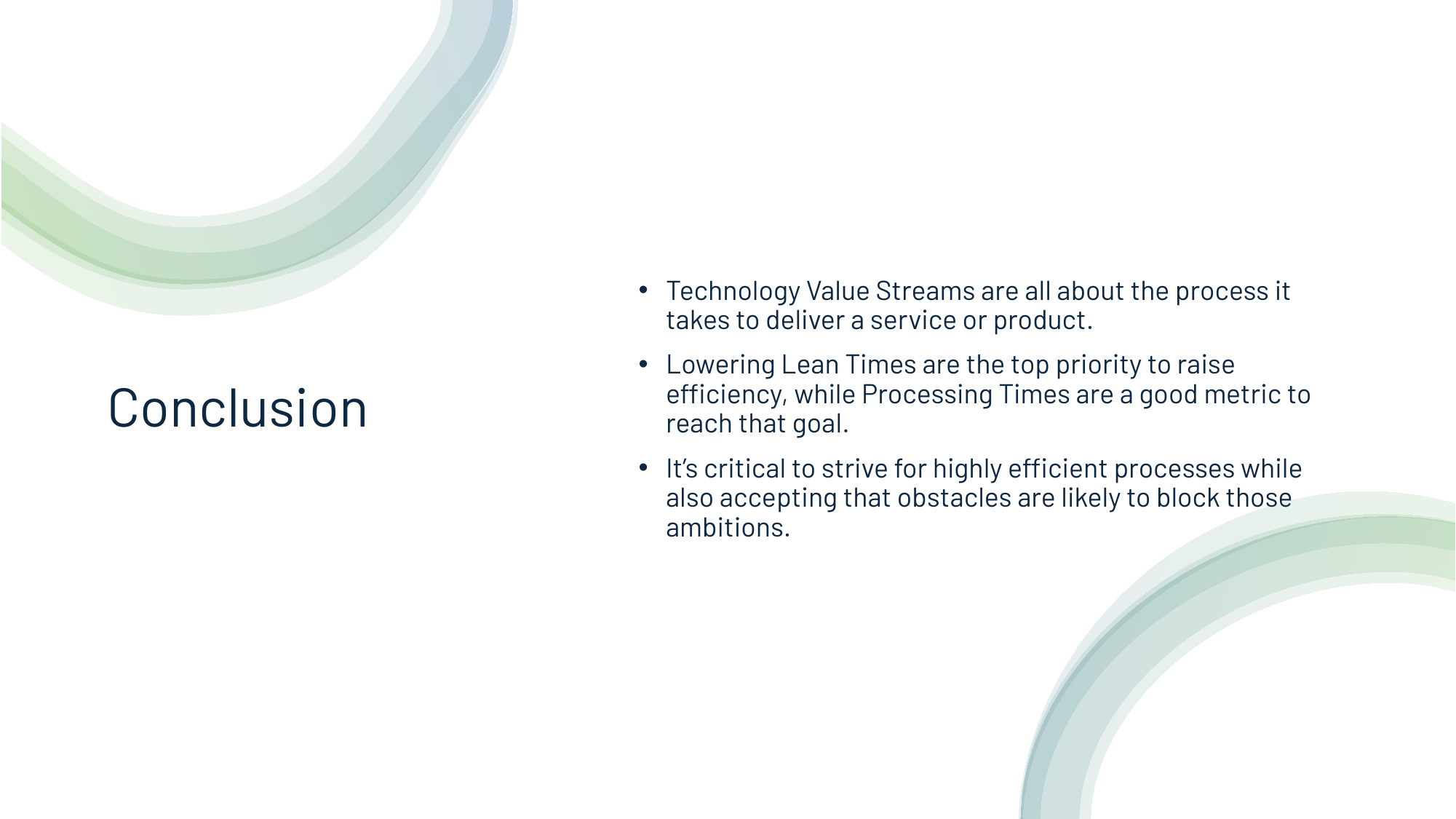

# Conclusion
Technology Value Streams are all about the process it takes to deliver a service or product.
Lowering Lean Times are the top priority to raise efficiency, while Processing Times are a good metric to reach that goal.
It’s critical to strive for highly efficient processes while also accepting that obstacles are likely to block those ambitions.